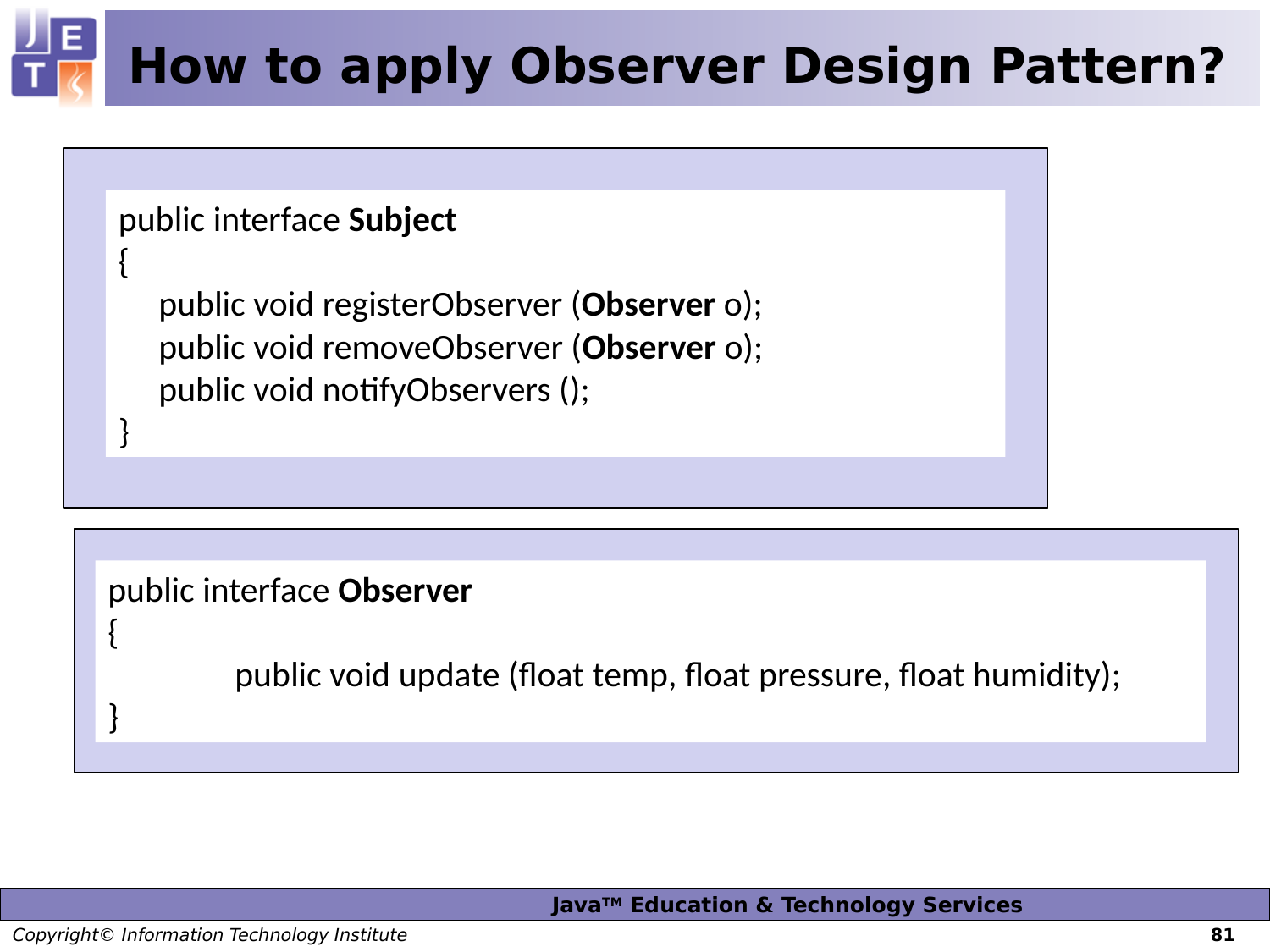

# How to apply Observer Design Pattern?

public interface Subject
{
     public void registerObserver (Observer o);
     public void removeObserver (Observer o);
     public void notifyObservers ();
}

public interface Observer
{
	public void update (float temp, float pressure, float humidity);
}